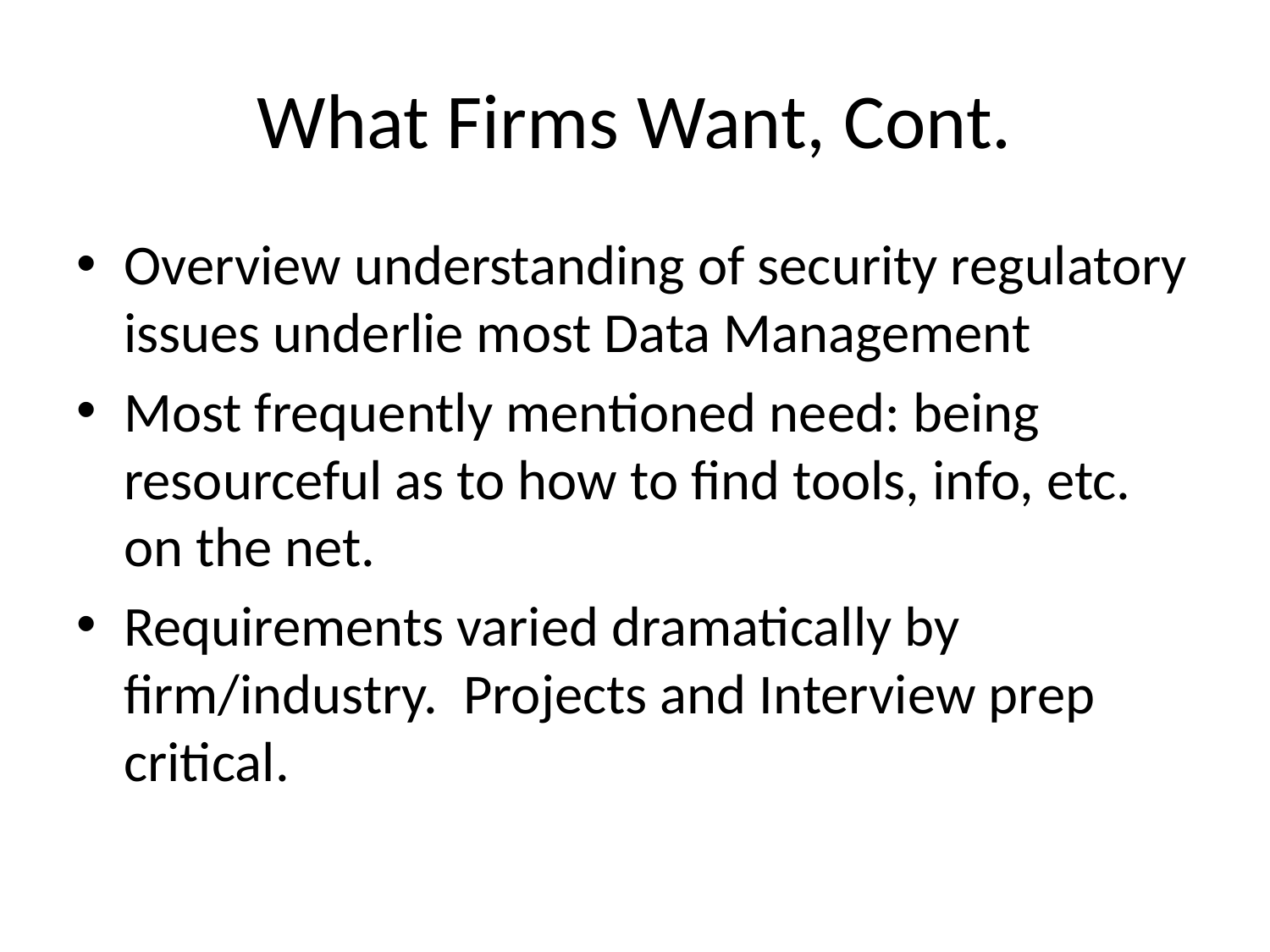

# What Firms Want, Cont.
Overview understanding of security regulatory issues underlie most Data Management
Most frequently mentioned need: being resourceful as to how to find tools, info, etc. on the net.
Requirements varied dramatically by firm/industry.  Projects and Interview prep critical.